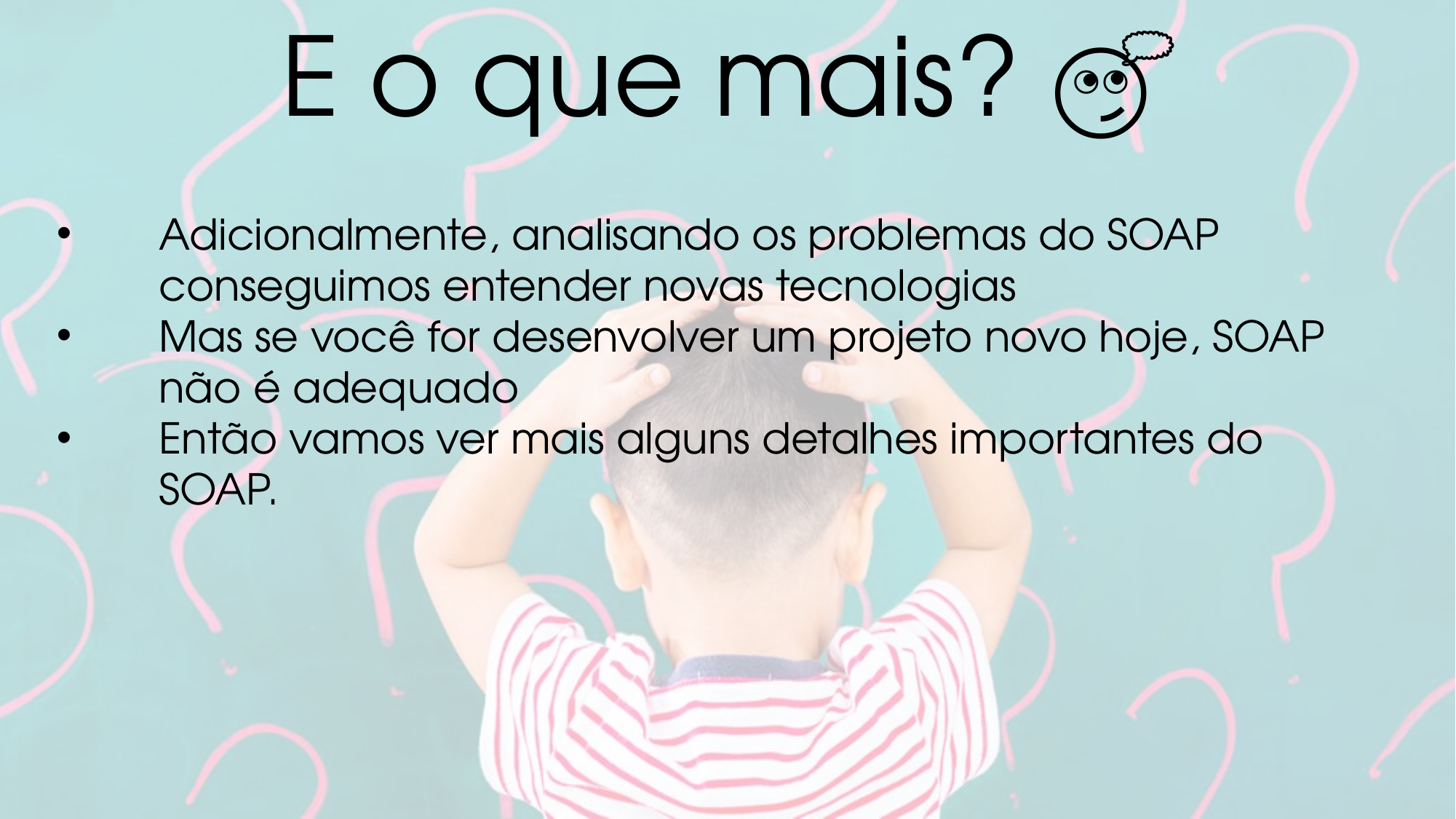

# E o que mais? 🤔

Adicionalmente, analisando os problemas do SOAP conseguimos entender novas tecnologias
Mas se você for desenvolver um projeto novo hoje, SOAP não é adequado
Então vamos ver mais alguns detalhes importantes do SOAP.